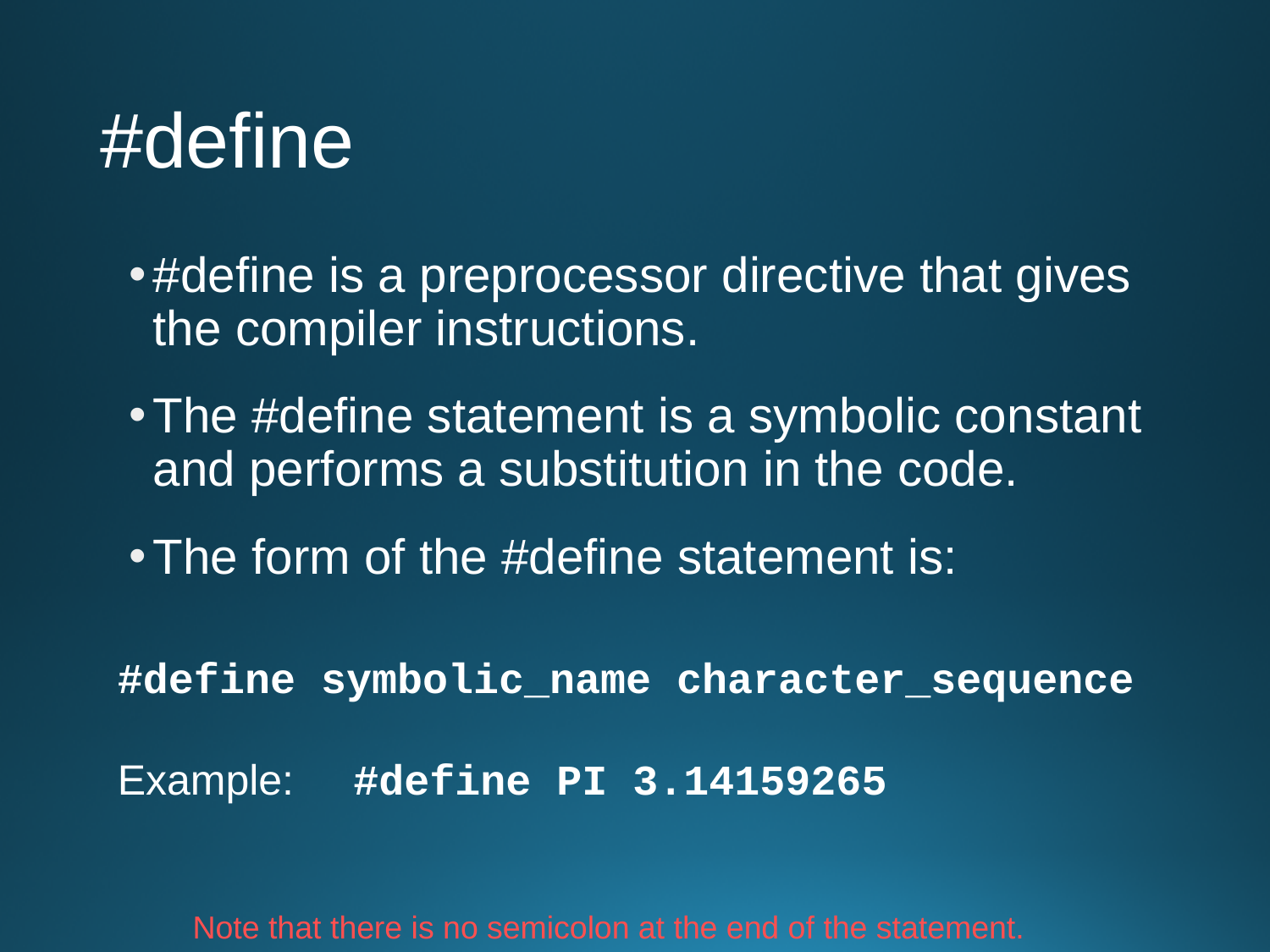

# #define
#define is a preprocessor directive that gives the compiler instructions.
The #define statement is a symbolic constant and performs a substitution in the code.
The form of the #define statement is:
#define symbolic_name character_sequence

Example:     #define PI 3.14159265
Note that there is no semicolon at the end of the statement.